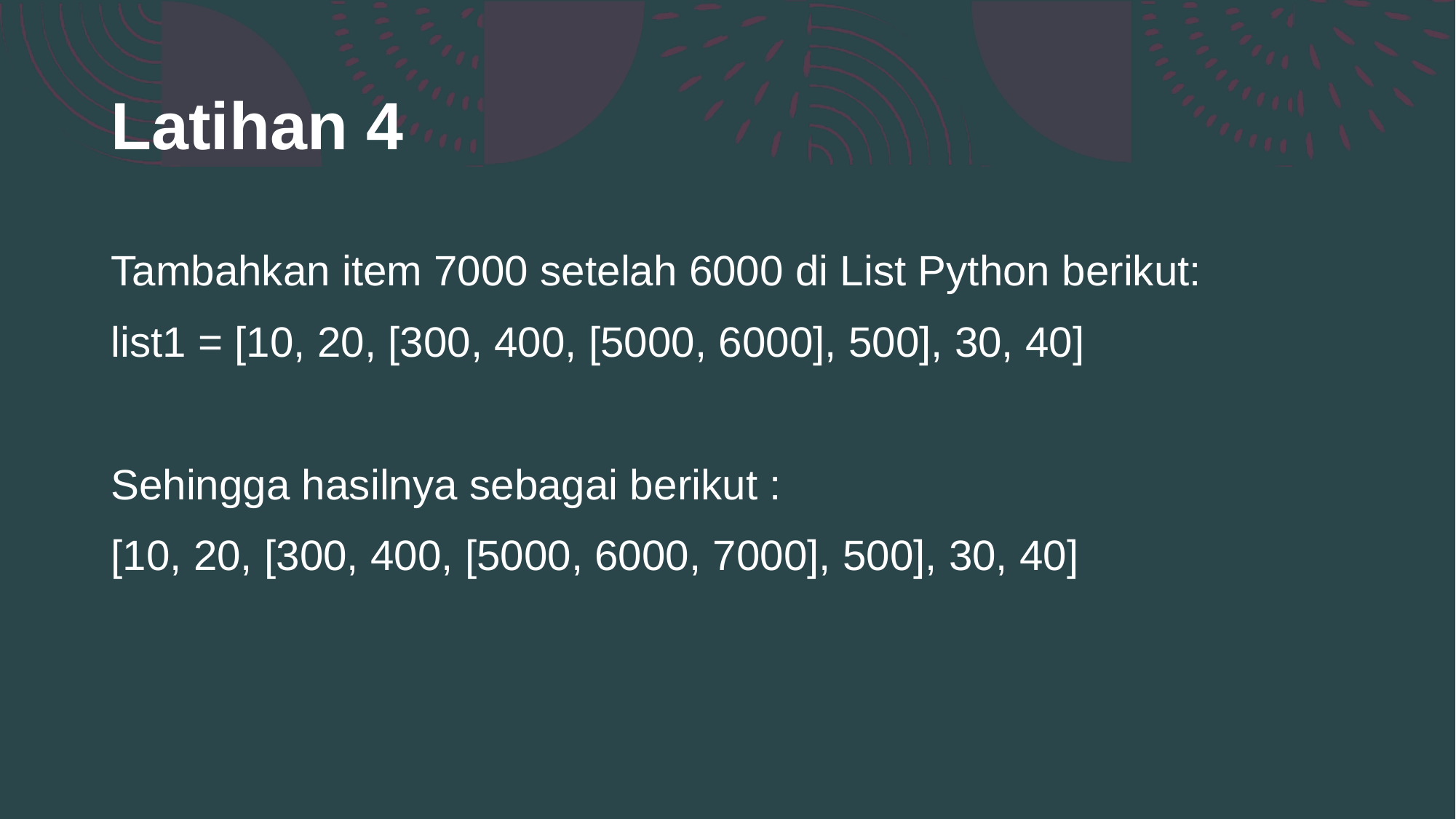

# Latihan 4
Tambahkan item 7000 setelah 6000 di List Python berikut:
list1 = [10, 20, [300, 400, [5000, 6000], 500], 30, 40]

Sehingga hasilnya sebagai berikut :
[10, 20, [300, 400, [5000, 6000, 7000], 500], 30, 40]